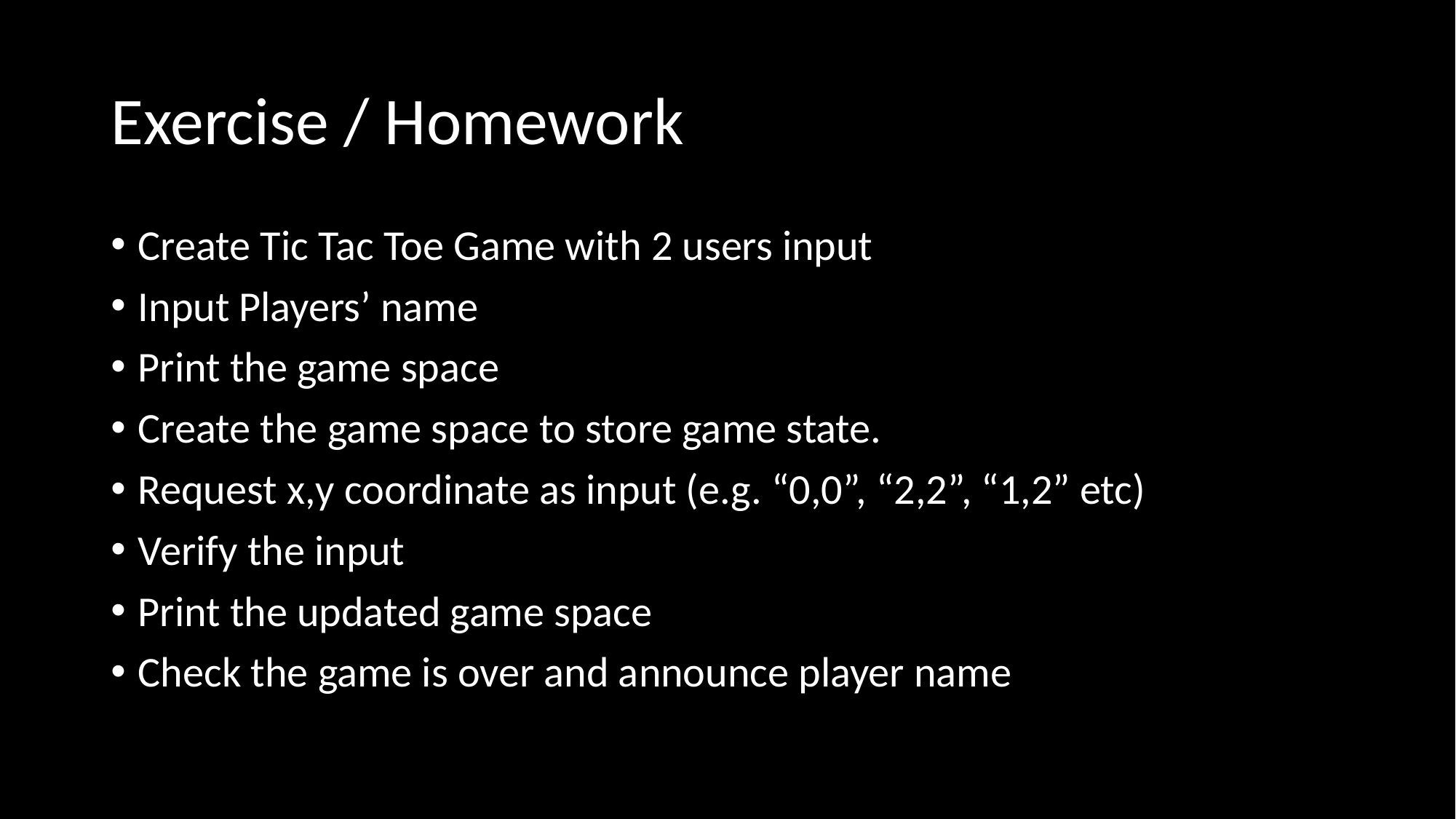

# Exercise / Homework
Create Tic Tac Toe Game with 2 users input
Input Players’ name
Print the game space
Create the game space to store game state.
Request x,y coordinate as input (e.g. “0,0”, “2,2”, “1,2” etc)
Verify the input
Print the updated game space
Check the game is over and announce player name